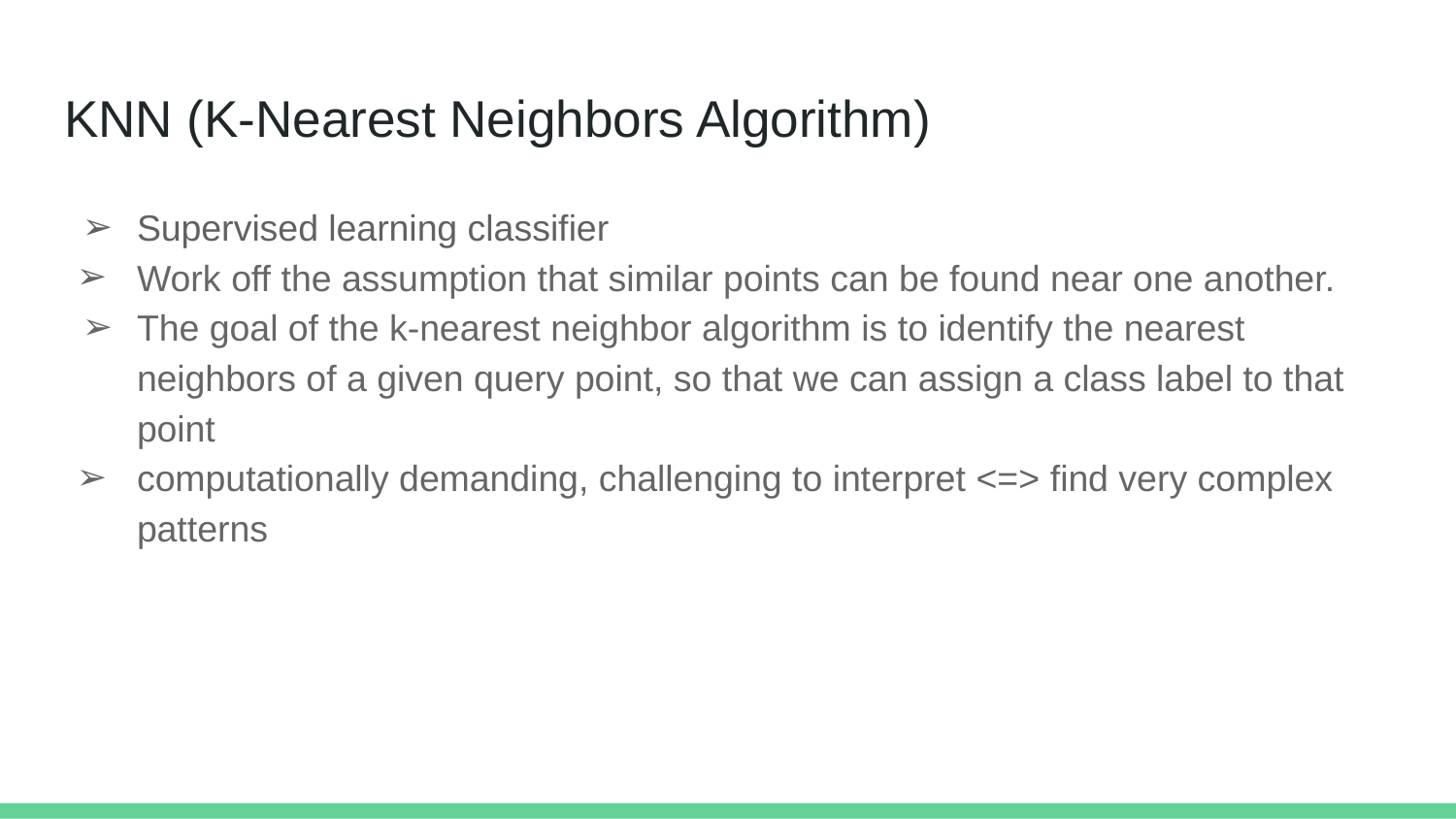

# KNN (K-Nearest Neighbors Algorithm)
Supervised learning classifier
Work off the assumption that similar points can be found near one another.
The goal of the k-nearest neighbor algorithm is to identify the nearest neighbors of a given query point, so that we can assign a class label to that point
computationally demanding, challenging to interpret <=> find very complex patterns